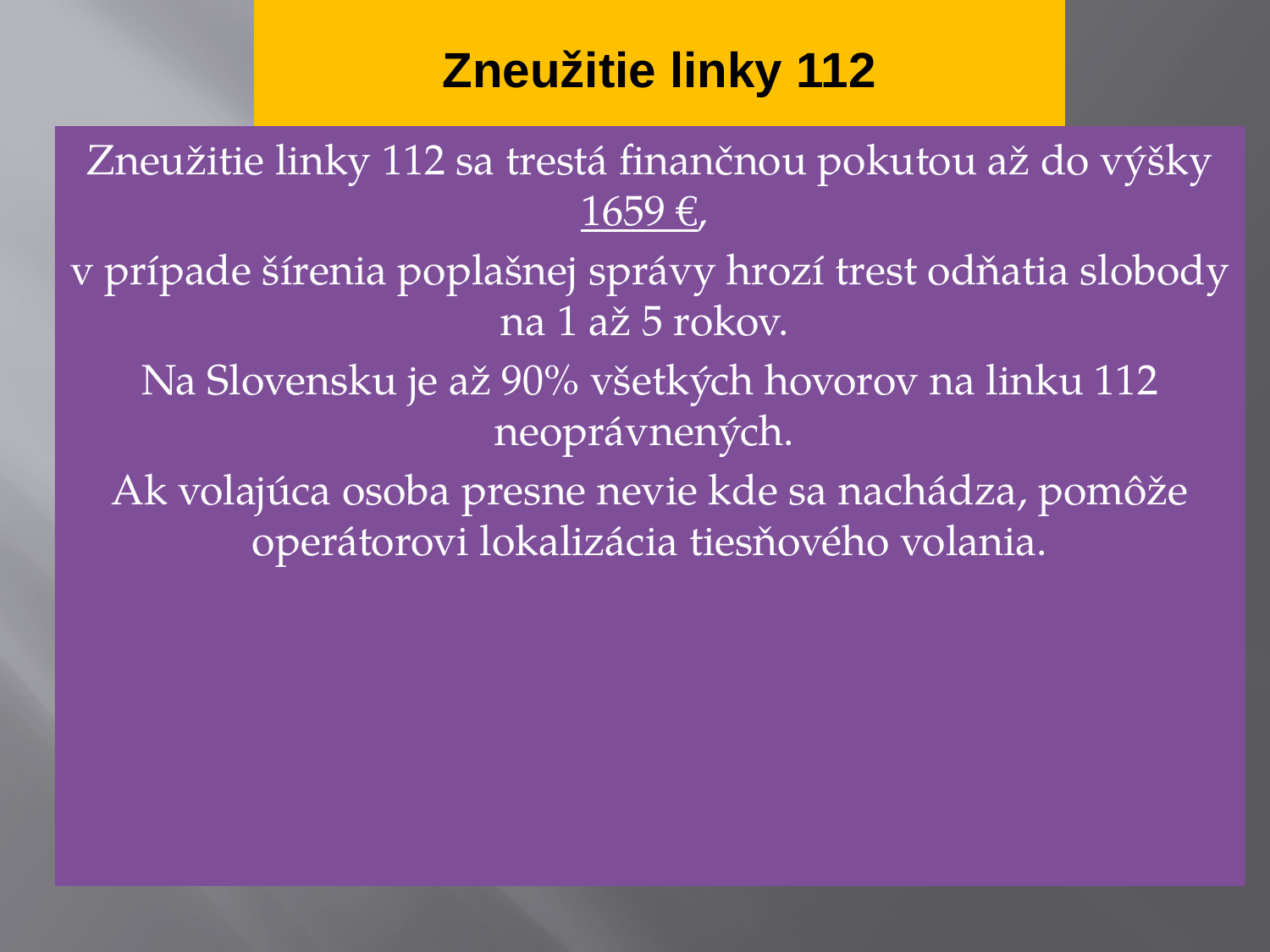

# Zneužitie linky 112
Zneužitie linky 112 sa trestá finančnou pokutou až do výšky 1659 €,
v prípade šírenia poplašnej správy hrozí trest odňatia slobody na 1 až 5 rokov.
Na Slovensku je až 90% všetkých hovorov na linku 112 neoprávnených.
Ak volajúca osoba presne nevie kde sa nachádza, pomôže operátorovi lokalizácia tiesňového volania.